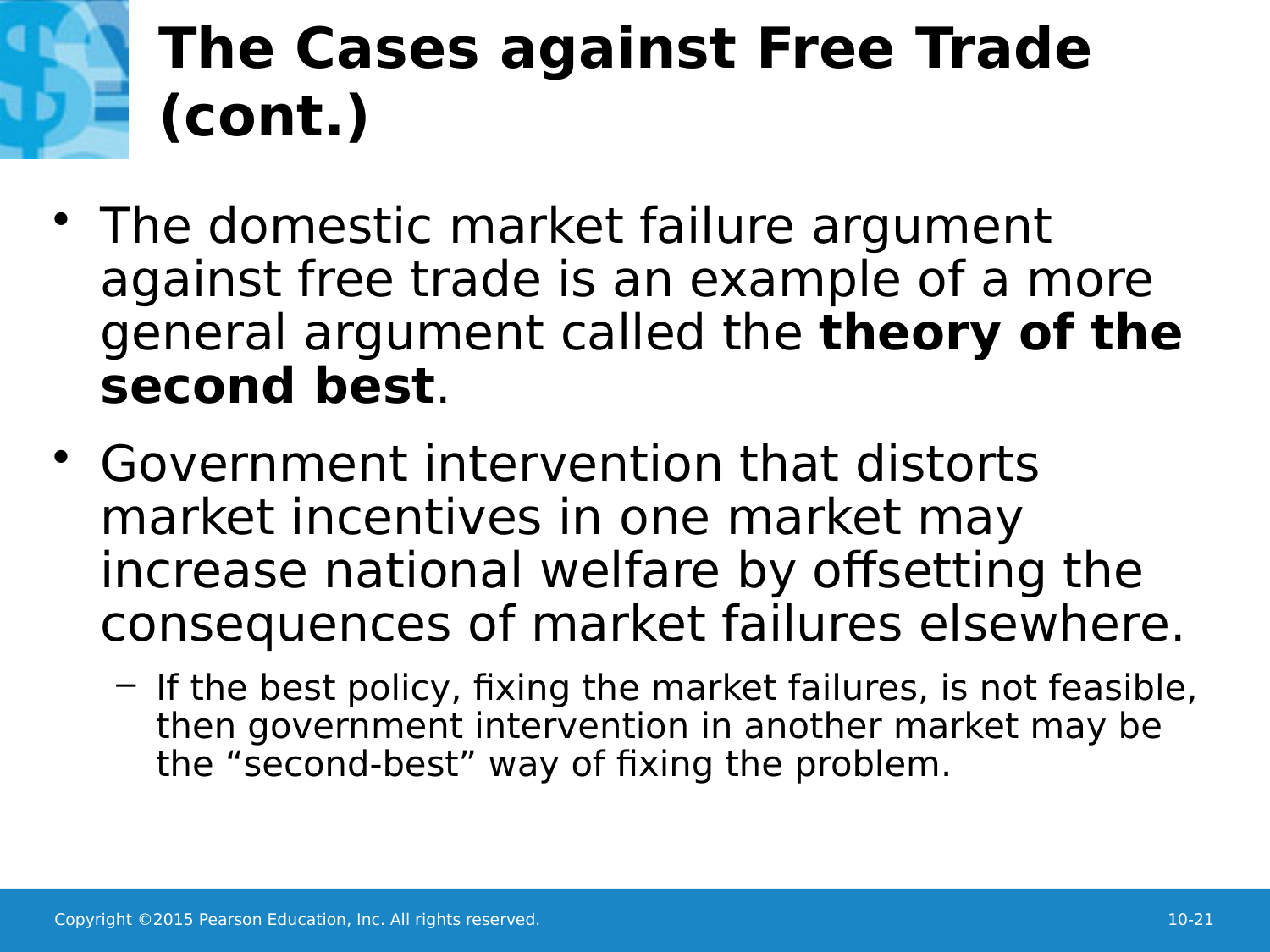

# The Cases against Free Trade (cont.)
The domestic market failure argument against free trade is an example of a more general argument called the theory of the second best.
Government intervention that distorts market incentives in one market may increase national welfare by offsetting the consequences of market failures elsewhere.
If the best policy, fixing the market failures, is not feasible, then government intervention in another market may be the “second-best” way of fixing the problem.